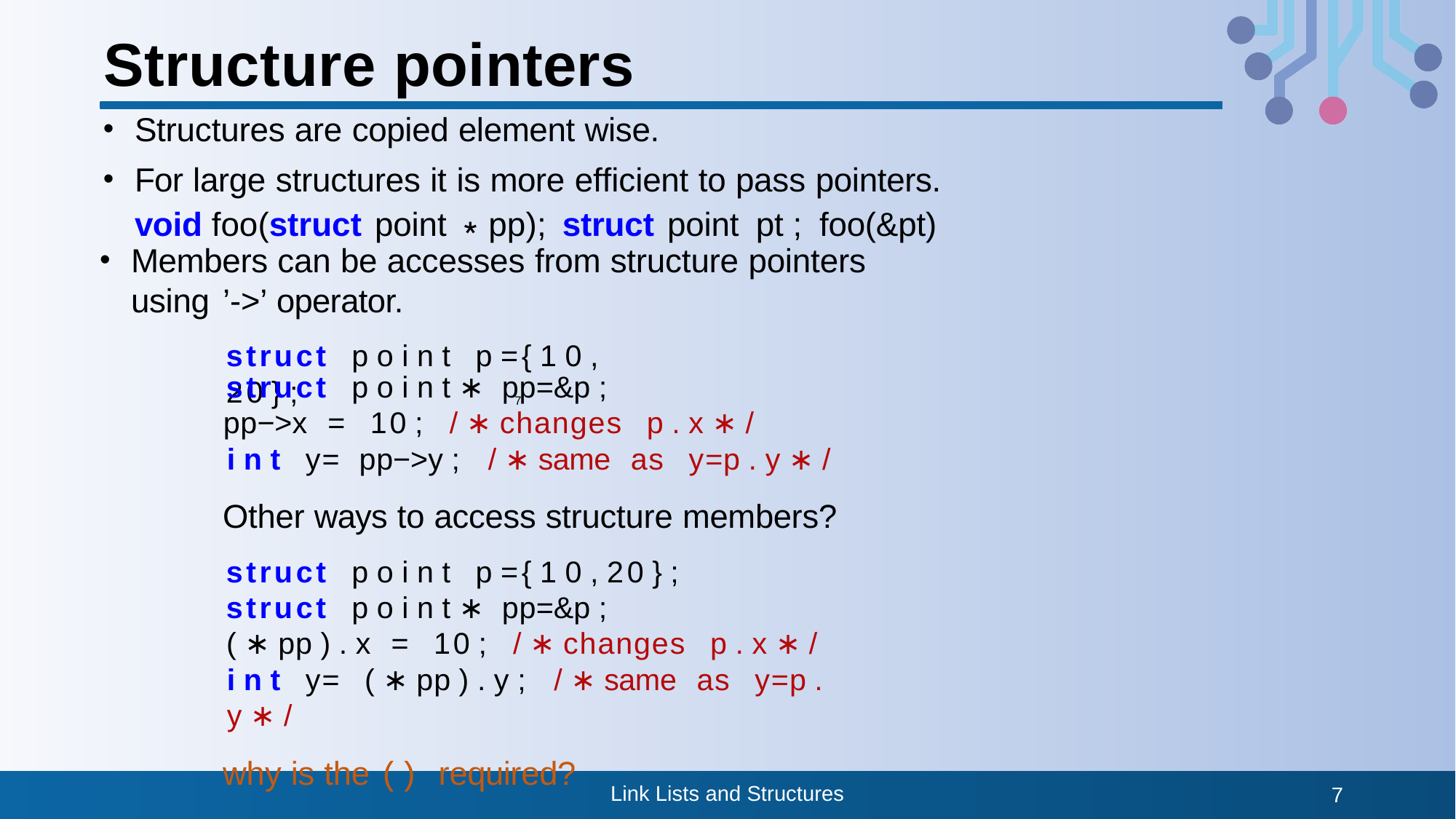

# Structure pointers
Structures are copied element wise.
For large structures it is more efﬁcient to pass pointers.
void foo(struct point ∗ pp); struct point pt ; foo(&pt)
Members can be accesses from structure pointers using
’->’ operator.
struct   p o i n t   p ={ 1 0 , 20 } ;
struct   p o i n t ∗  pp=&p ;
pp−>x  =   10 ;   / ∗ changes   p . x ∗ /
i n t   y=  pp−>y ;   / ∗ same  as   y=p . y ∗ /
Other ways to access structure members?
struct   p o i n t   p ={ 1 0 , 20 } ;
struct   p o i n t ∗  pp=&p ;
( ∗ pp ) . x  =   10 ;   / ∗ changes   p . x ∗ /
i n t   y=   ( ∗ pp ) . y ;   / ∗ same  as   y=p . y ∗ /
why is the () required?
7
Link Lists and Structures
7